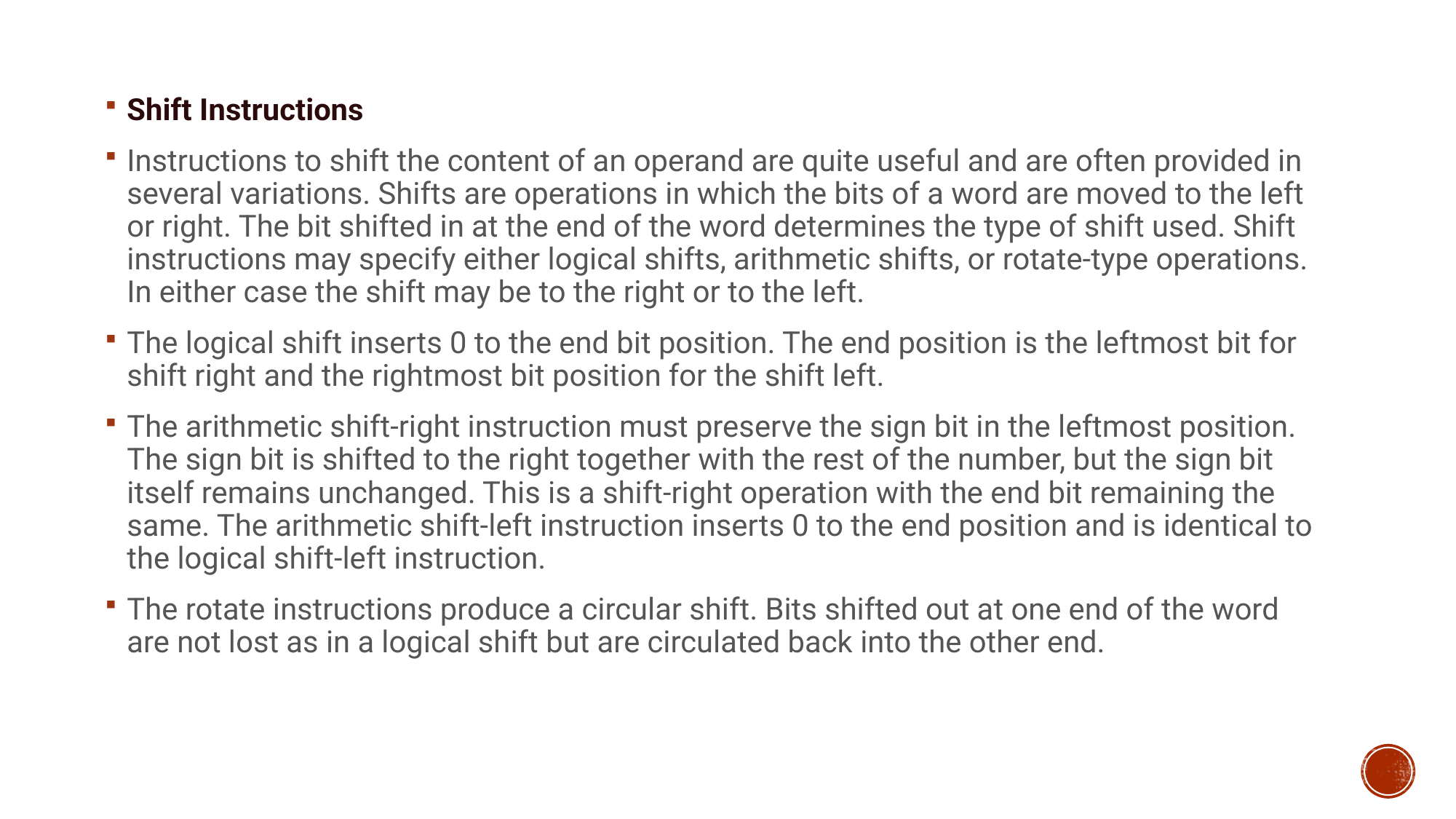

Shift Instructions
Instructions to shift the content of an operand are quite useful and are often provided in several variations. Shifts are operations in which the bits of a word are moved to the left or right. The bit shifted in at the end of the word determines the type of shift used. Shift instructions may specify either logical shifts, arithmetic shifts, or rotate-type operations. In either case the shift may be to the right or to the left.
The logical shift inserts 0 to the end bit position. The end position is the leftmost bit for shift right and the rightmost bit position for the shift left.
The arithmetic shift-right instruction must preserve the sign bit in the leftmost position. The sign bit is shifted to the right together with the rest of the number, but the sign bit itself remains unchanged. This is a shift-right operation with the end bit remaining the same. The arithmetic shift-left instruction inserts 0 to the end position and is identical to the logical shift-left instruction.
The rotate instructions produce a circular shift. Bits shifted out at one end of the word are not lost as in a logical shift but are circulated back into the other end.